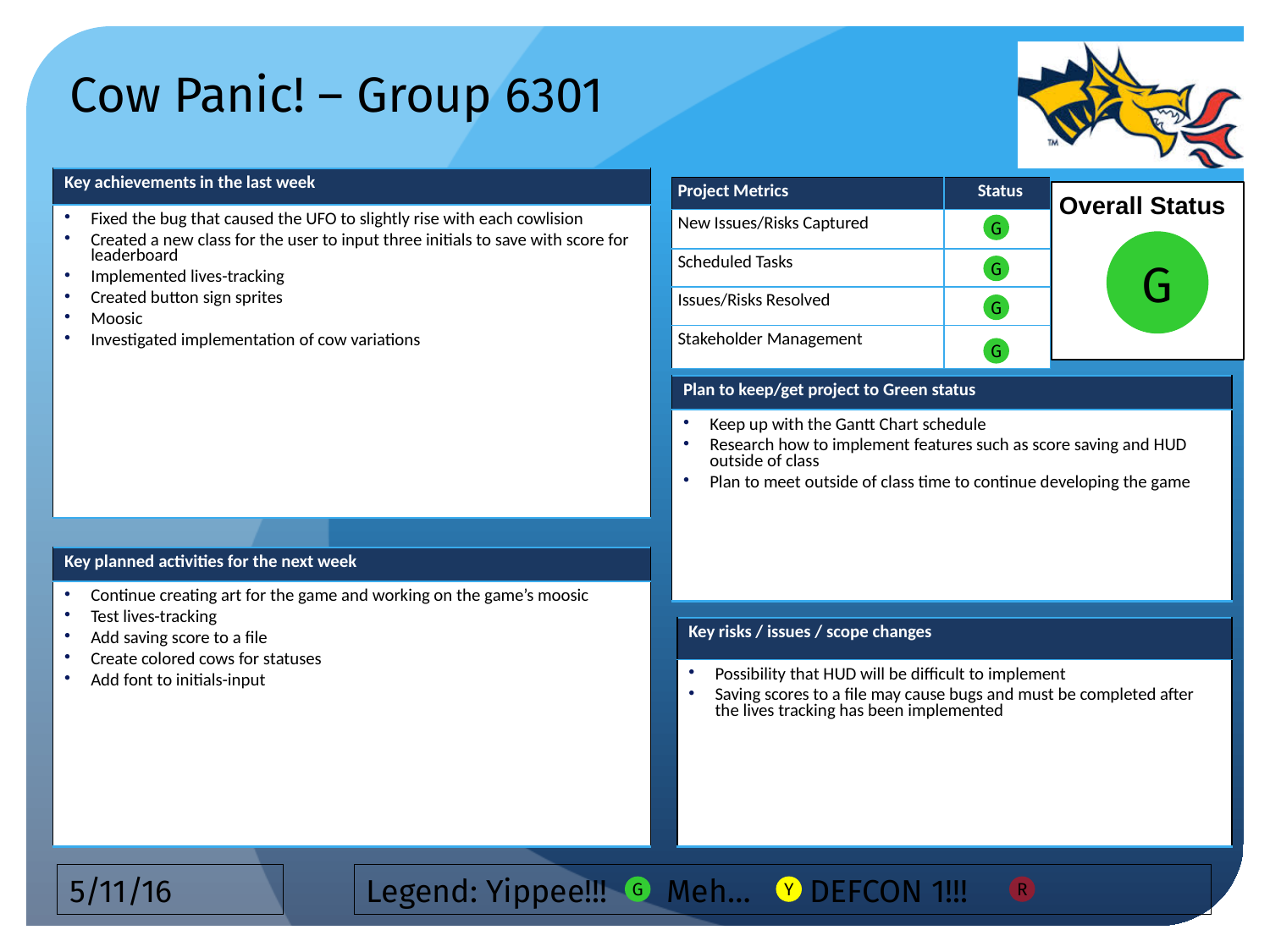

Cow Panic! – Group 6301
| Key achievements in the last week |
| --- |
| Fixed the bug that caused the UFO to slightly rise with each cowlision Created a new class for the user to input three initials to save with score for leaderboard Implemented lives-tracking Created button sign sprites Moosic Investigated implementation of cow variations |
G
G
G
G
G
| Plan to keep/get project to Green status |
| --- |
| Keep up with the Gantt Chart schedule Research how to implement features such as score saving and HUD outside of class Plan to meet outside of class time to continue developing the game |
| Key planned activities for the next week |
| --- |
| Continue creating art for the game and working on the game’s moosic Test lives-tracking Add saving score to a file Create colored cows for statuses Add font to initials-input |
| Key risks / issues / scope changes |
| --- |
| Possibility that HUD will be difficult to implement Saving scores to a file may cause bugs and must be completed after the lives tracking has been implemented |
5/11/16
Legend: Yippee!!!       Meh…       DEFCON 1!!!
G
Y
R